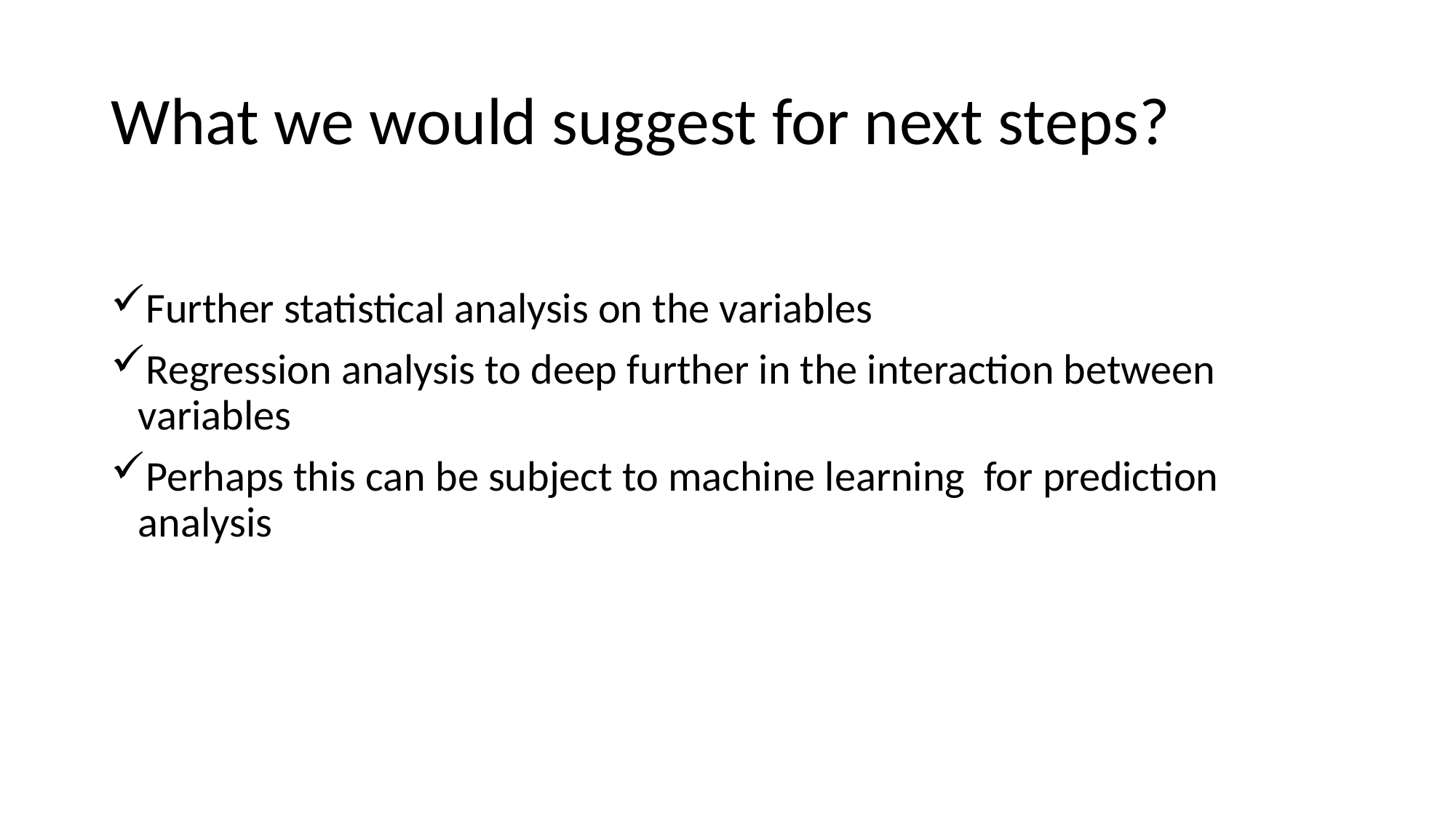

# What we would suggest for next steps?
Further statistical analysis on the variables
Regression analysis to deep further in the interaction between variables
Perhaps this can be subject to machine learning  for prediction analysis